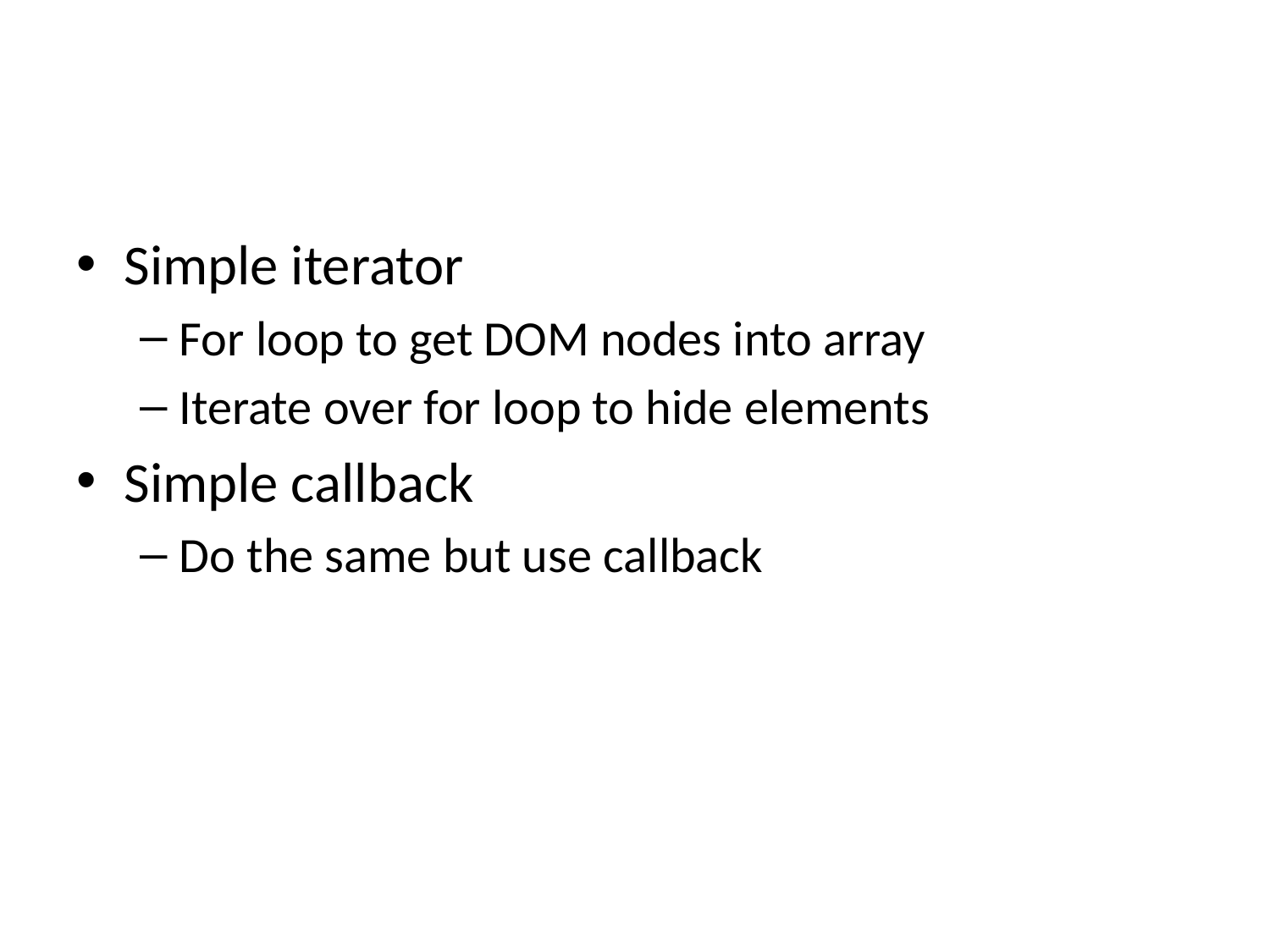

#
Simple iterator
For loop to get DOM nodes into array
Iterate over for loop to hide elements
Simple callback
Do the same but use callback